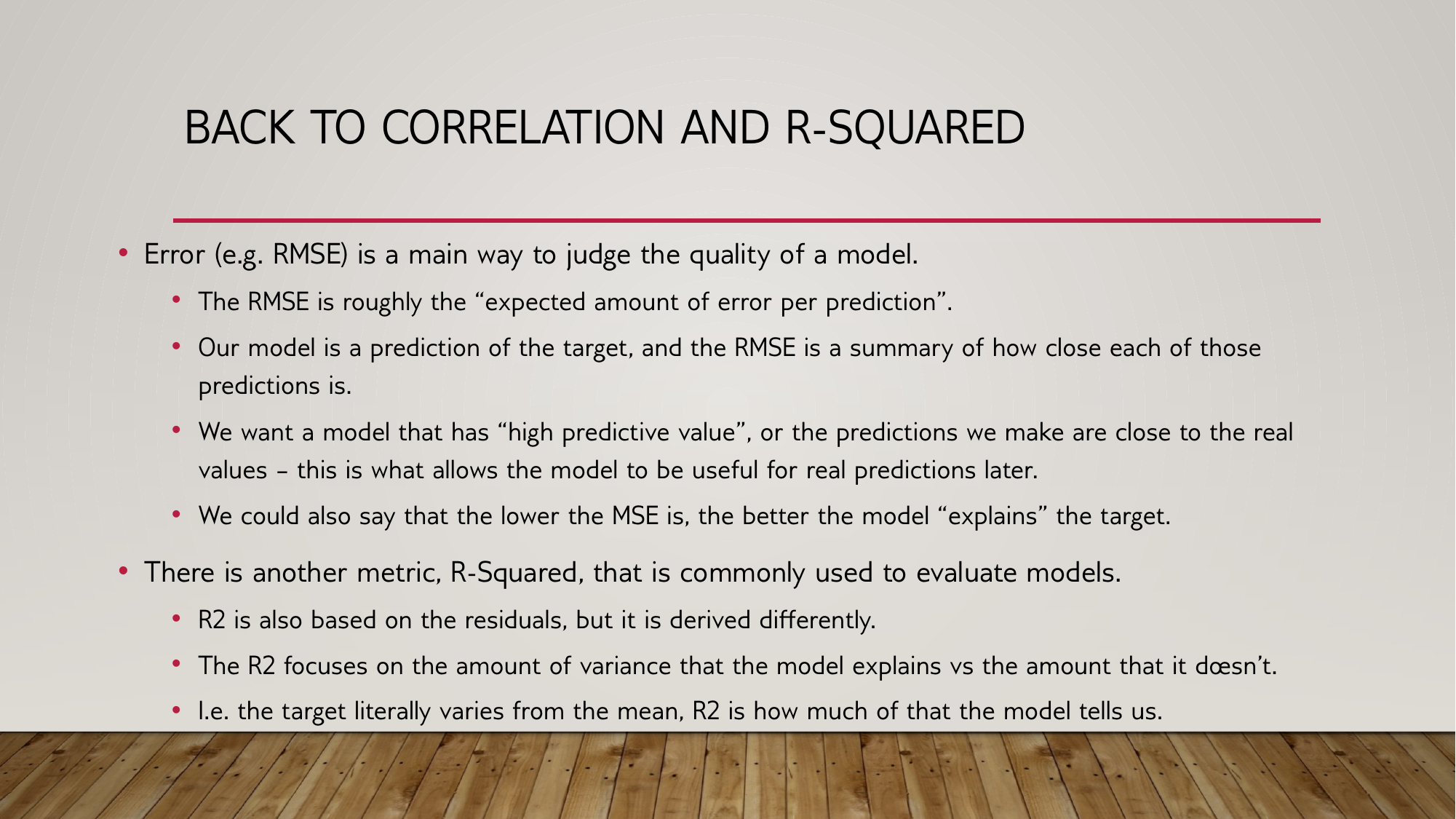

# Back to Correlation and R-Squared
Error (e.g. RMSE) is a main way to judge the quality of a model.
The RMSE is roughly the “expected amount of error per prediction”.
Our model is a prediction of the target, and the RMSE is a summary of how close each of those predictions is.
We want a model that has “high predictive value”, or the predictions we make are close to the real values – this is what allows the model to be useful for real predictions later.
We could also say that the lower the MSE is, the better the model “explains” the target.
There is another metric, R-Squared, that is commonly used to evaluate models.
R2 is also based on the residuals, but it is derived differently.
The R2 focuses on the amount of variance that the model explains vs the amount that it doesn’t.
I.e. the target literally varies from the mean, R2 is how much of that the model tells us.